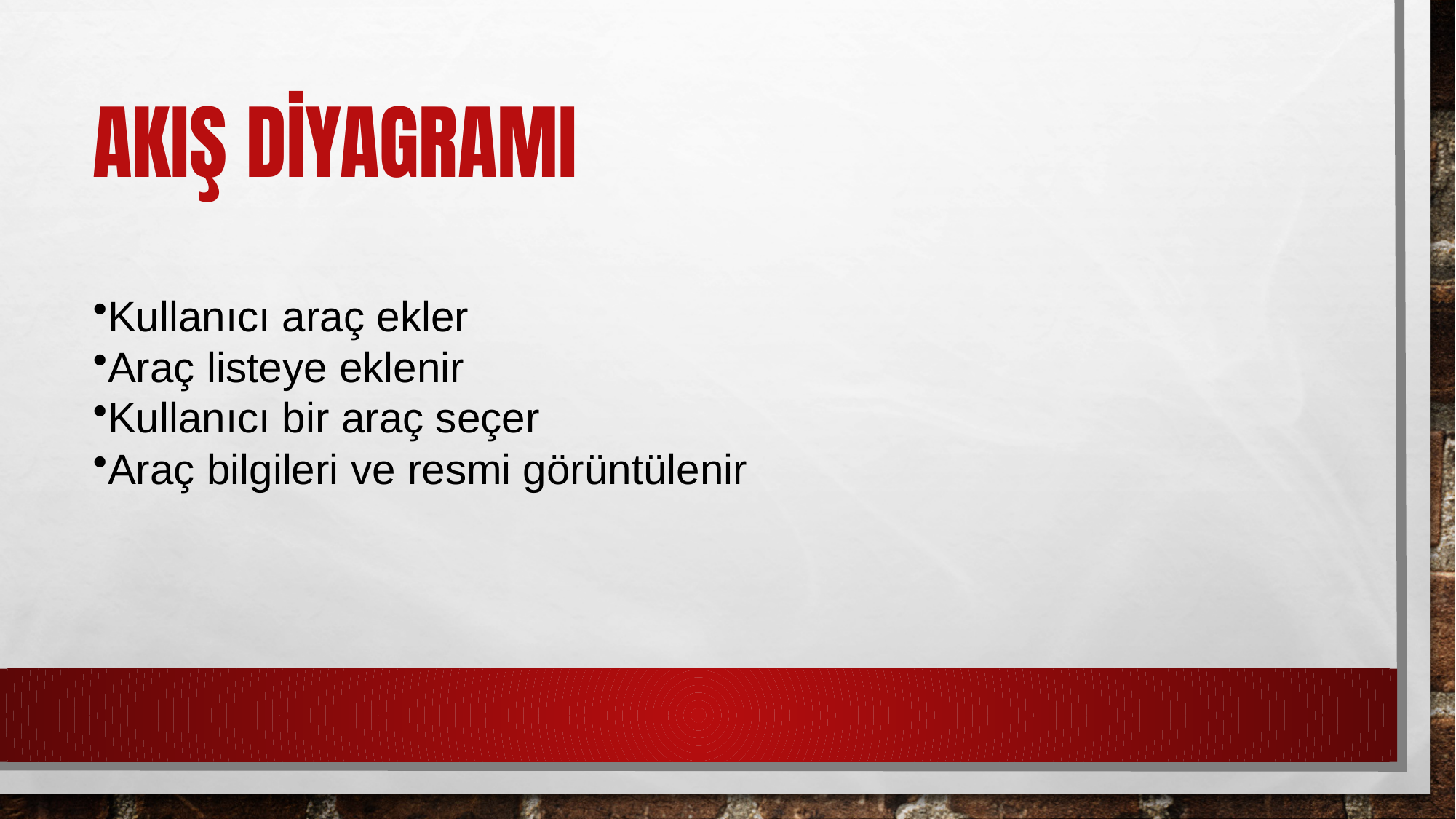

# Akış diyagramı

Kullanıcı araç ekler
Araç listeye eklenir
Kullanıcı bir araç seçer
Araç bilgileri ve resmi görüntülenir